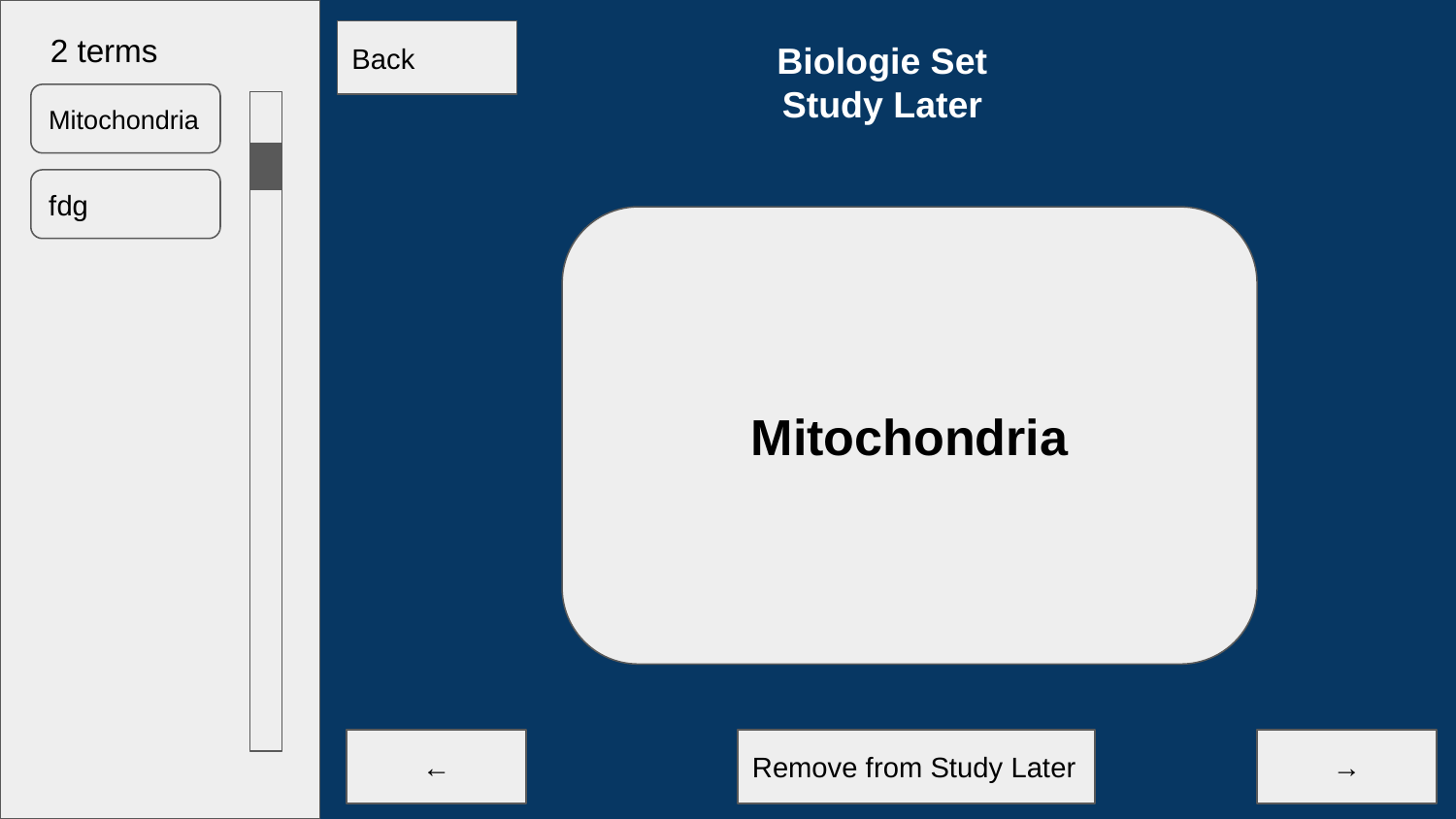

2 terms
Back
Biologie Set
Study Later
Mitochondria

fdg
Mitochondria
←
Remove from Study Later
→